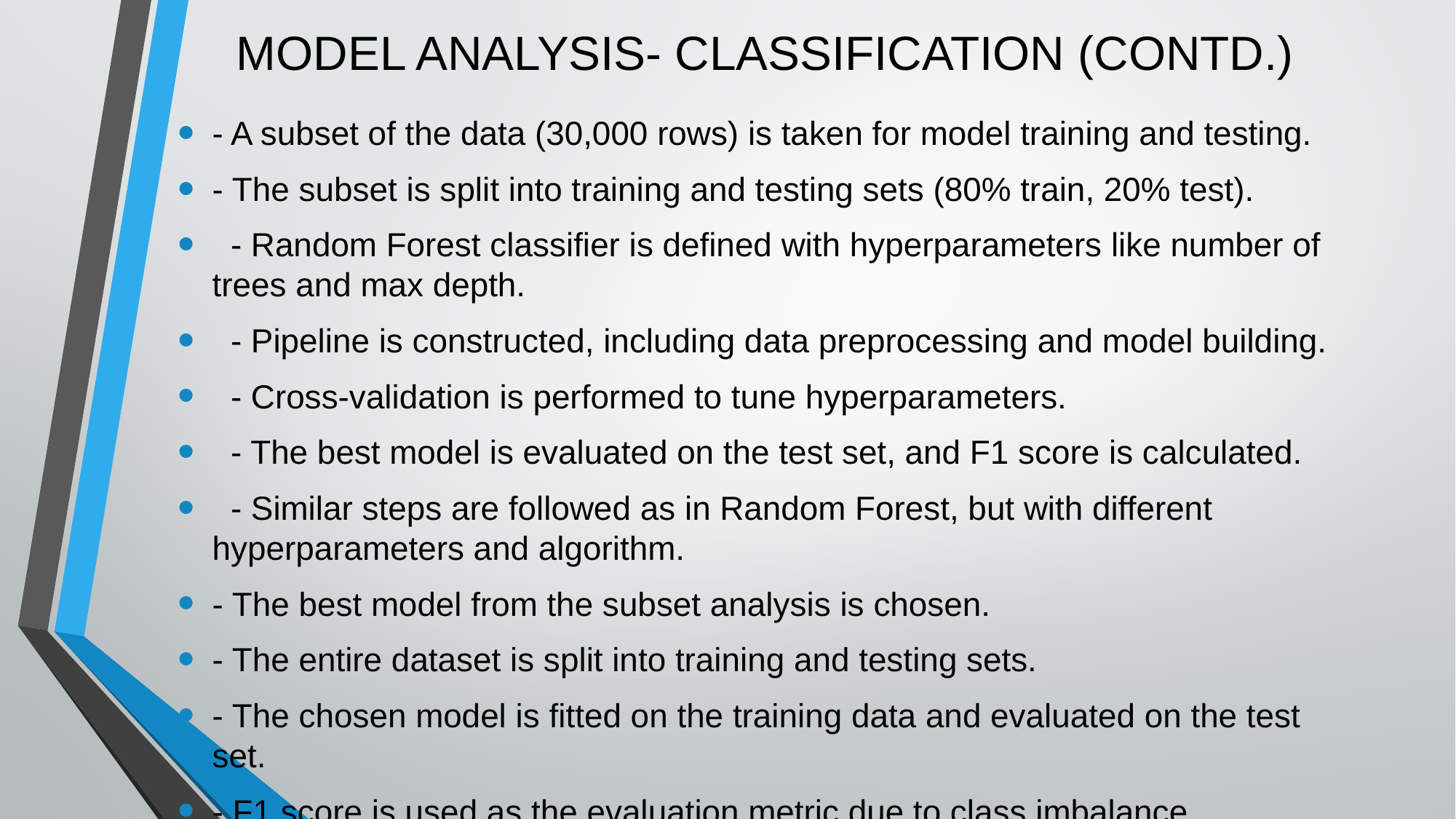

# MODEL ANALYSIS- CLASSIFICATION (CONTD.)
- A subset of the data (30,000 rows) is taken for model training and testing.
- The subset is split into training and testing sets (80% train, 20% test).
  - Random Forest classifier is defined with hyperparameters like number of trees and max depth.
  - Pipeline is constructed, including data preprocessing and model building.
  - Cross-validation is performed to tune hyperparameters.
  - The best model is evaluated on the test set, and F1 score is calculated.
  - Similar steps are followed as in Random Forest, but with different hyperparameters and algorithm.
- The best model from the subset analysis is chosen.
- The entire dataset is split into training and testing sets.
- The chosen model is fitted on the training data and evaluated on the test set.
- F1 score is used as the evaluation metric due to class imbalance.